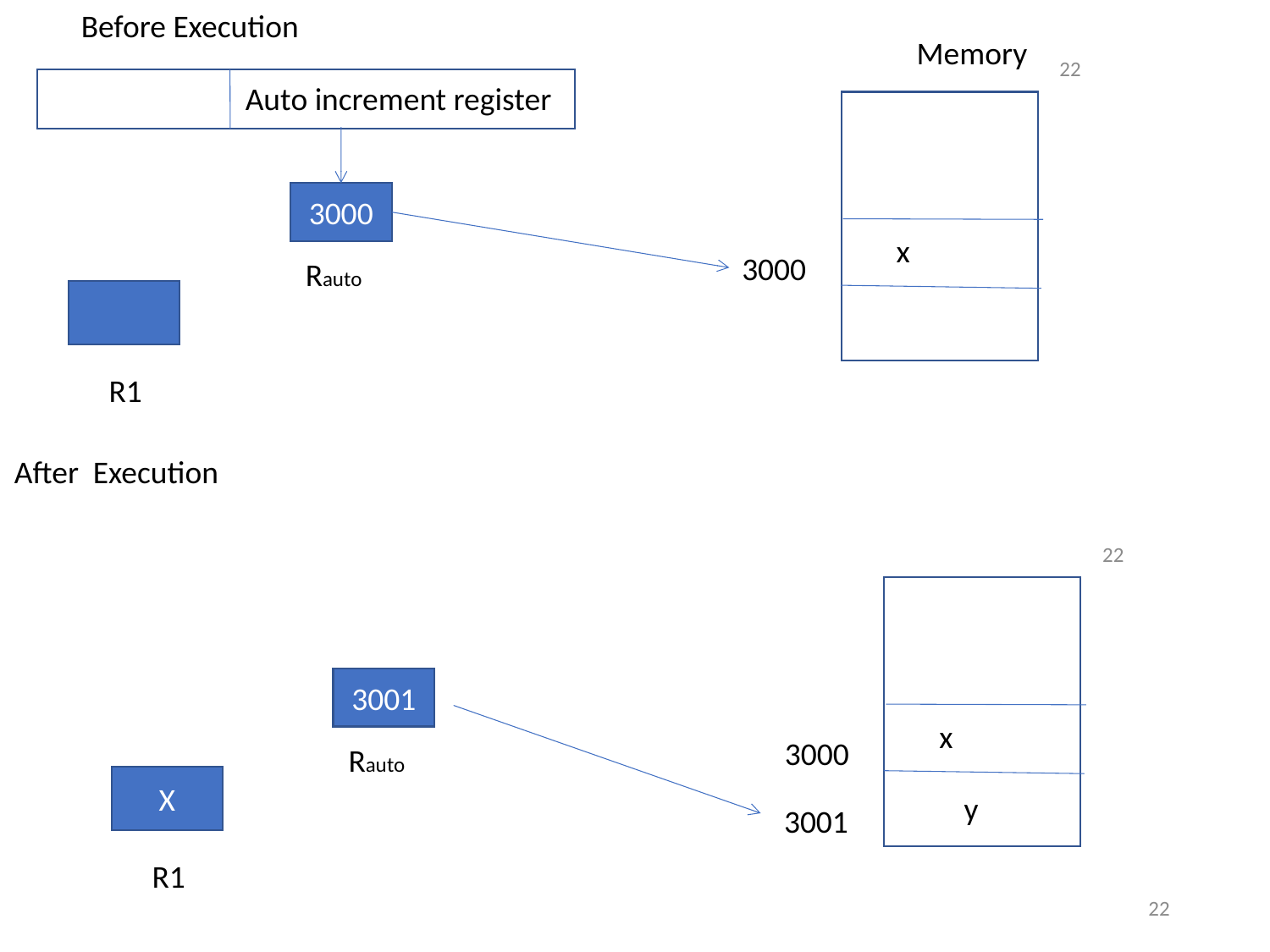

Before Execution
Memory
22
#

 Auto increment register

3000
x
3000
Rauto

R1
After  Execution
22

3001
x
3000
Rauto
X
y
 3001
R1
22